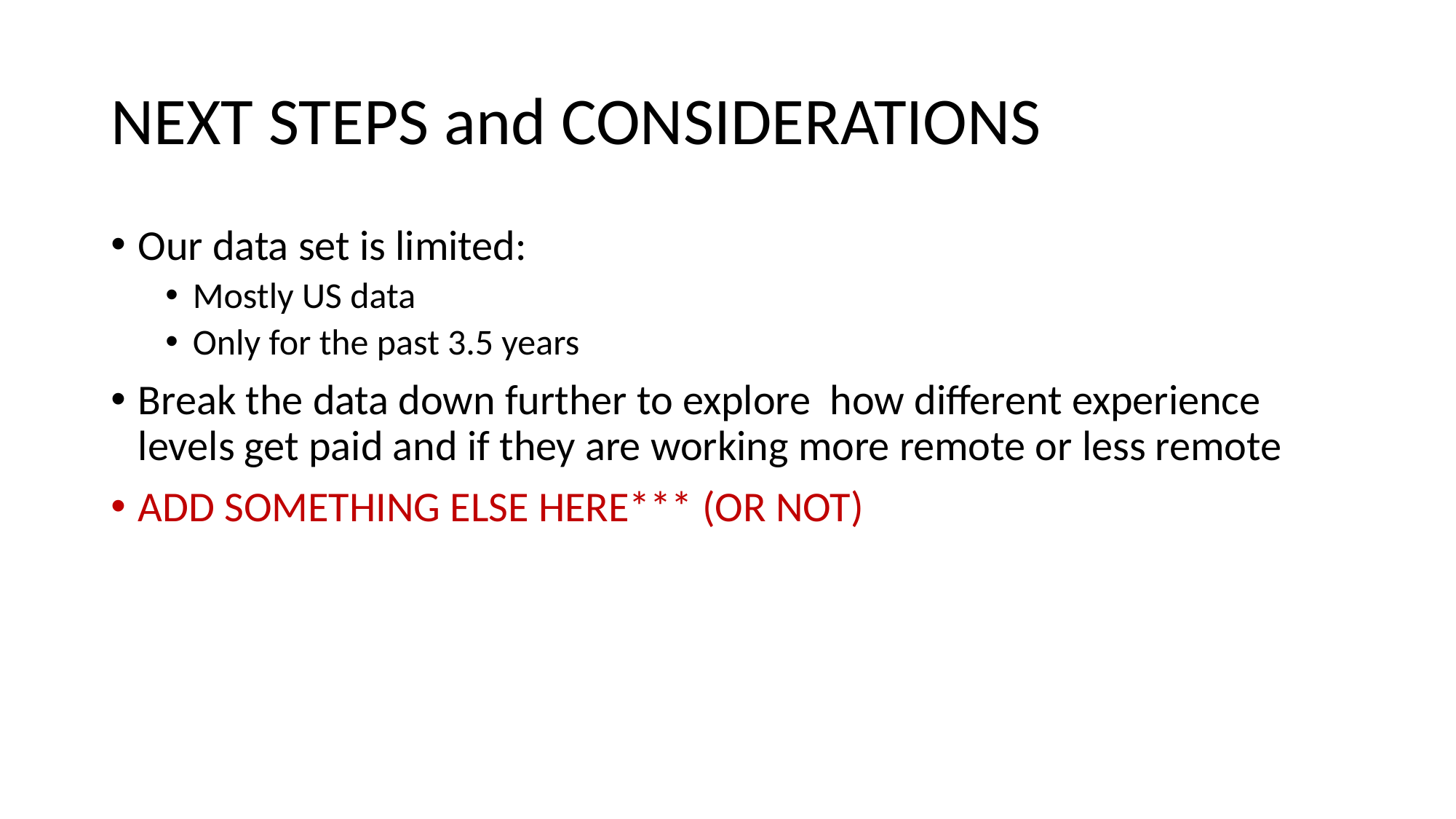

# NEXT STEPS and CONSIDERATIONS
Our data set is limited:
Mostly US data
Only for the past 3.5 years
Break the data down further to explore  how different experience levels get paid and if they are working more remote or less remote
ADD SOMETHING ELSE HERE*** (OR NOT)